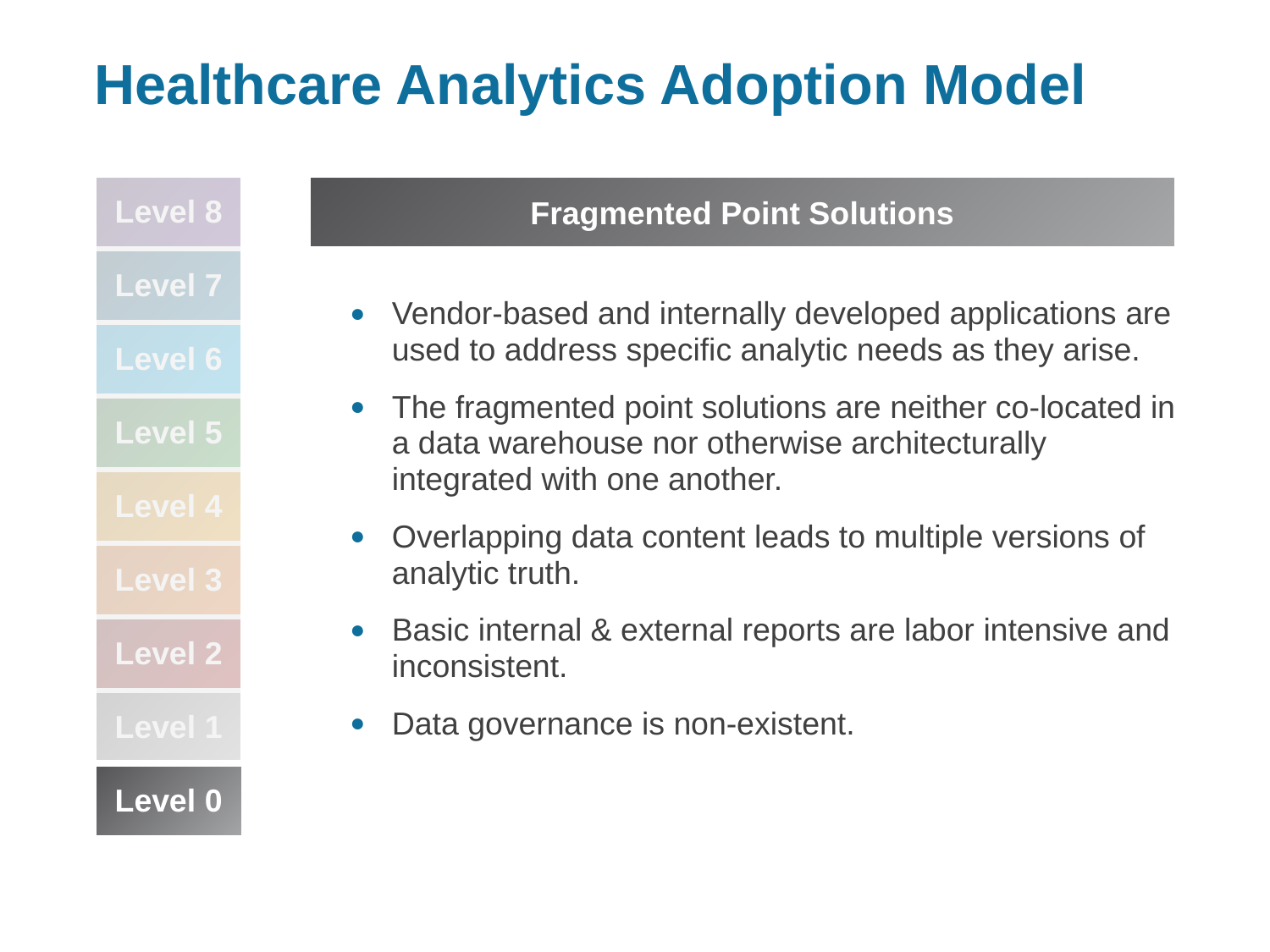

# Healthcare Analytics Adoption Model
| Level 8 |
| --- |
| Level 7 |
| Level 6 |
| Level 5 |
| Level 4 |
| Level 3 |
| Level 2 |
| Level 1 |
| Level 0 |

Fragmented Point Solutions
Vendor-based and internally developed applications are used to address specific analytic needs as they arise.
The fragmented point solutions are neither co-located in a data warehouse nor otherwise architecturally integrated with one another.
Overlapping data content leads to multiple versions of analytic truth.
Basic internal & external reports are labor intensive and inconsistent.
Data governance is non-existent.